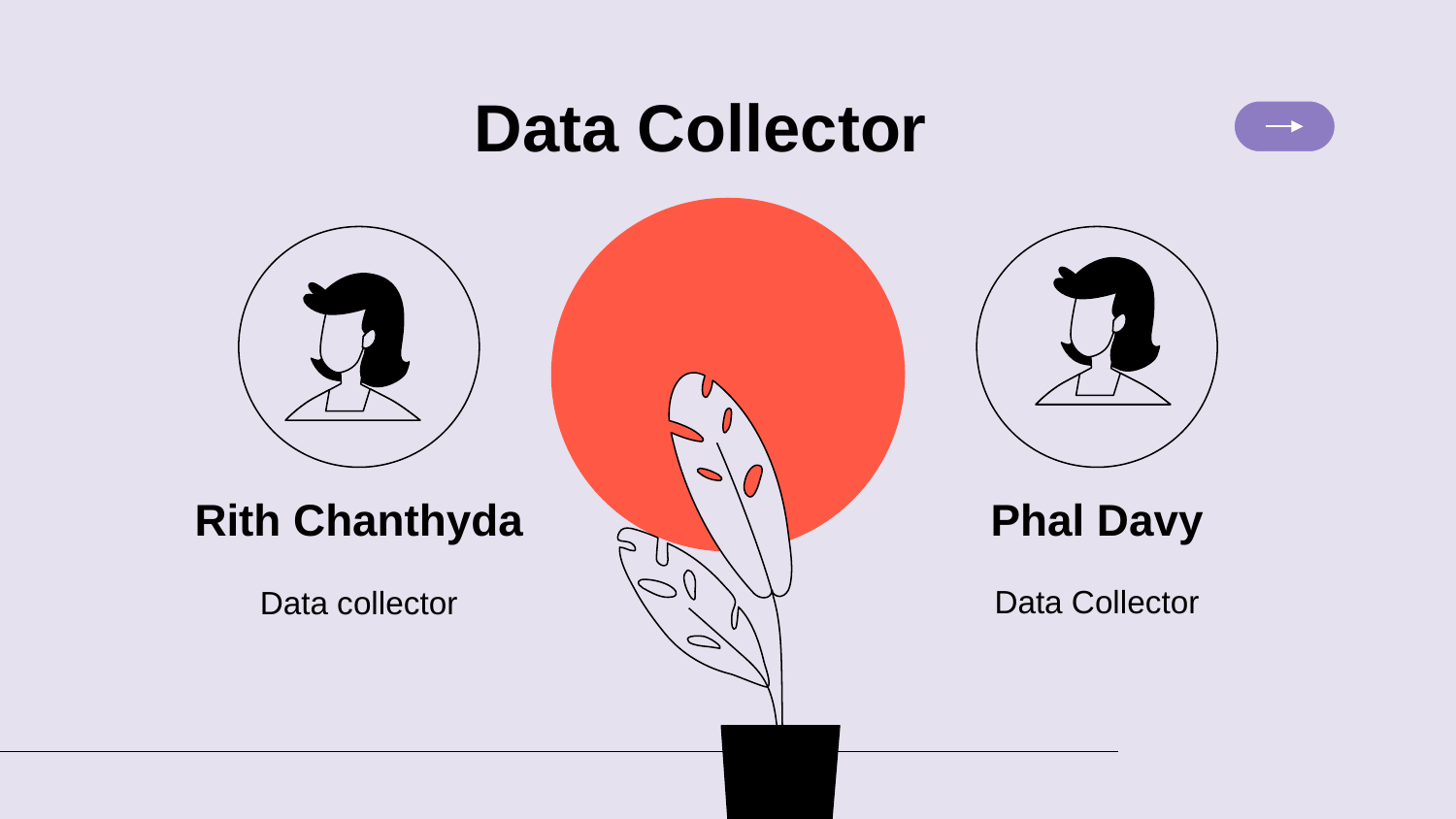

# Data Collector

Rith Chanthyda
Phal Davy
Data Collector
Data collector